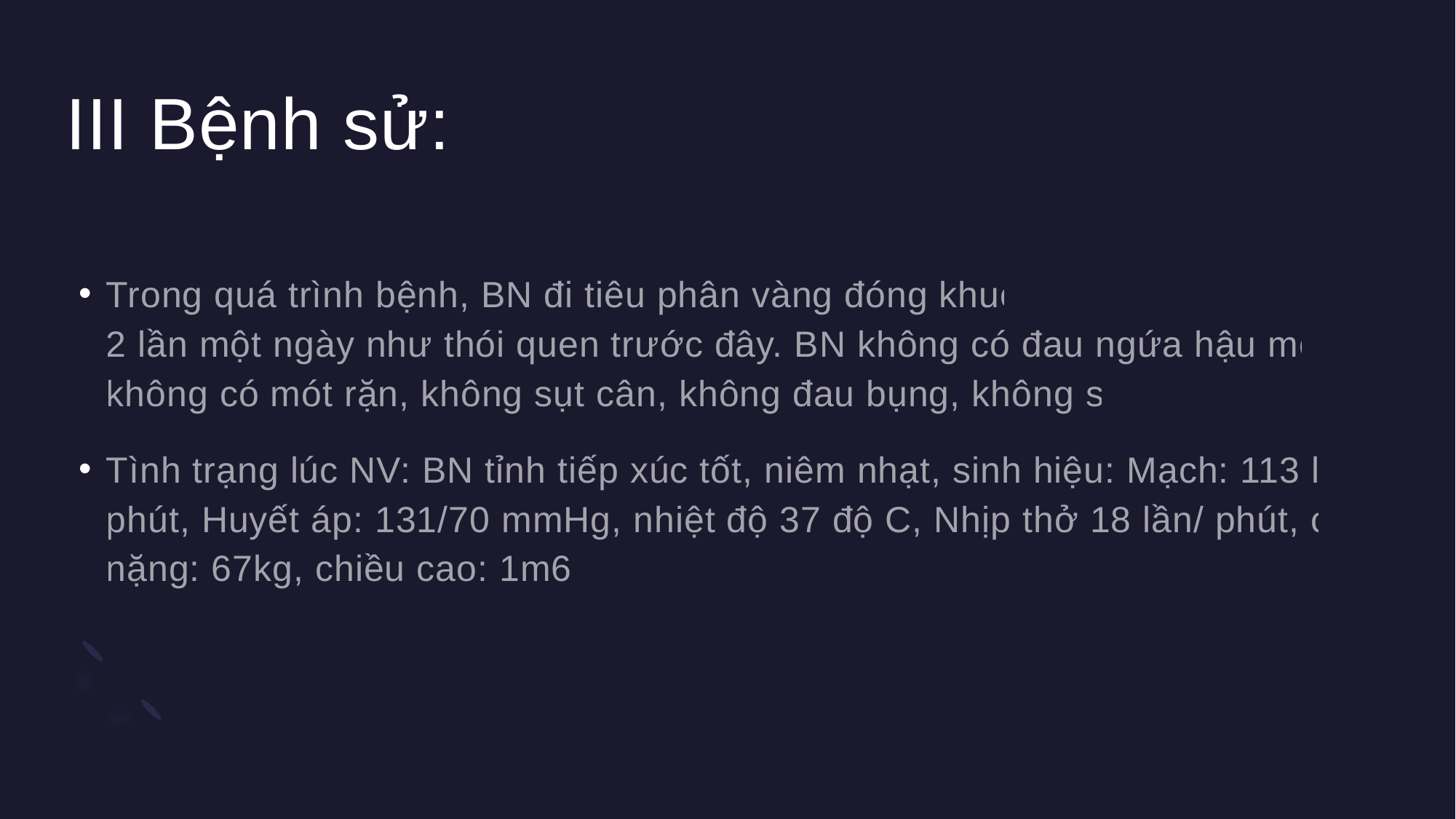

# III Bệnh sử:
Trong quá trình bệnh, BN đi tiêu phân vàng đóng khuôn 2 lần một ngày như thói quen trước đây. BN không có đau ngứa hậu môn, không có mót rặn, không sụt cân, không đau bụng, không sốt.
Tình trạng lúc NV: BN tỉnh tiếp xúc tốt, niêm nhạt, sinh hiệu: Mạch: 113 lần/ phút, Huyết áp: 131/70 mmHg, nhiệt độ 37 độ C, Nhịp thở 18 lần/ phút, cân nặng: 67kg, chiều cao: 1m63